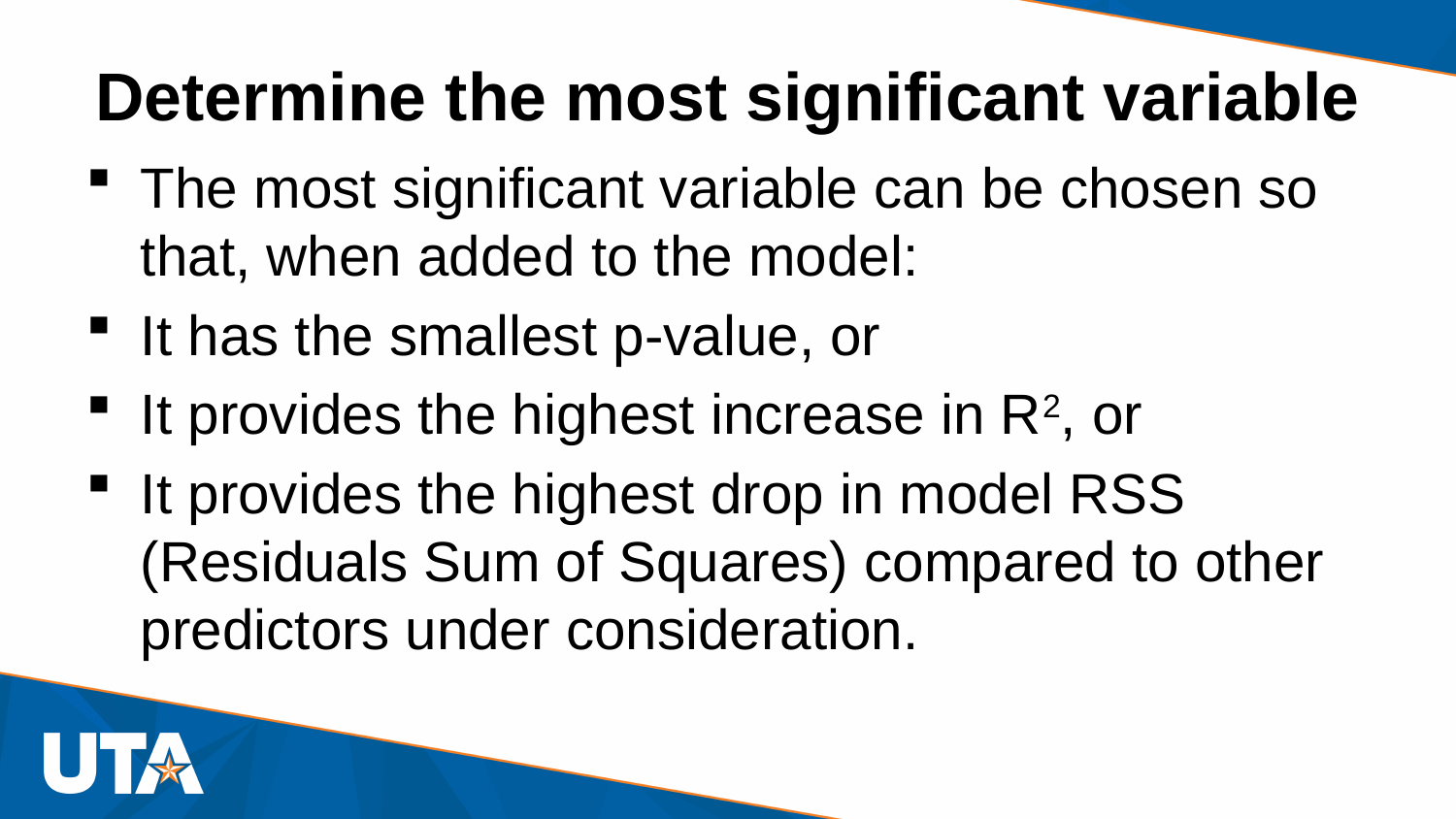

# Determine the most significant variable
The most significant variable can be chosen so that, when added to the model:
It has the smallest p-value, or
It provides the highest increase in R2, or
It provides the highest drop in model RSS (Residuals Sum of Squares) compared to other predictors under consideration.